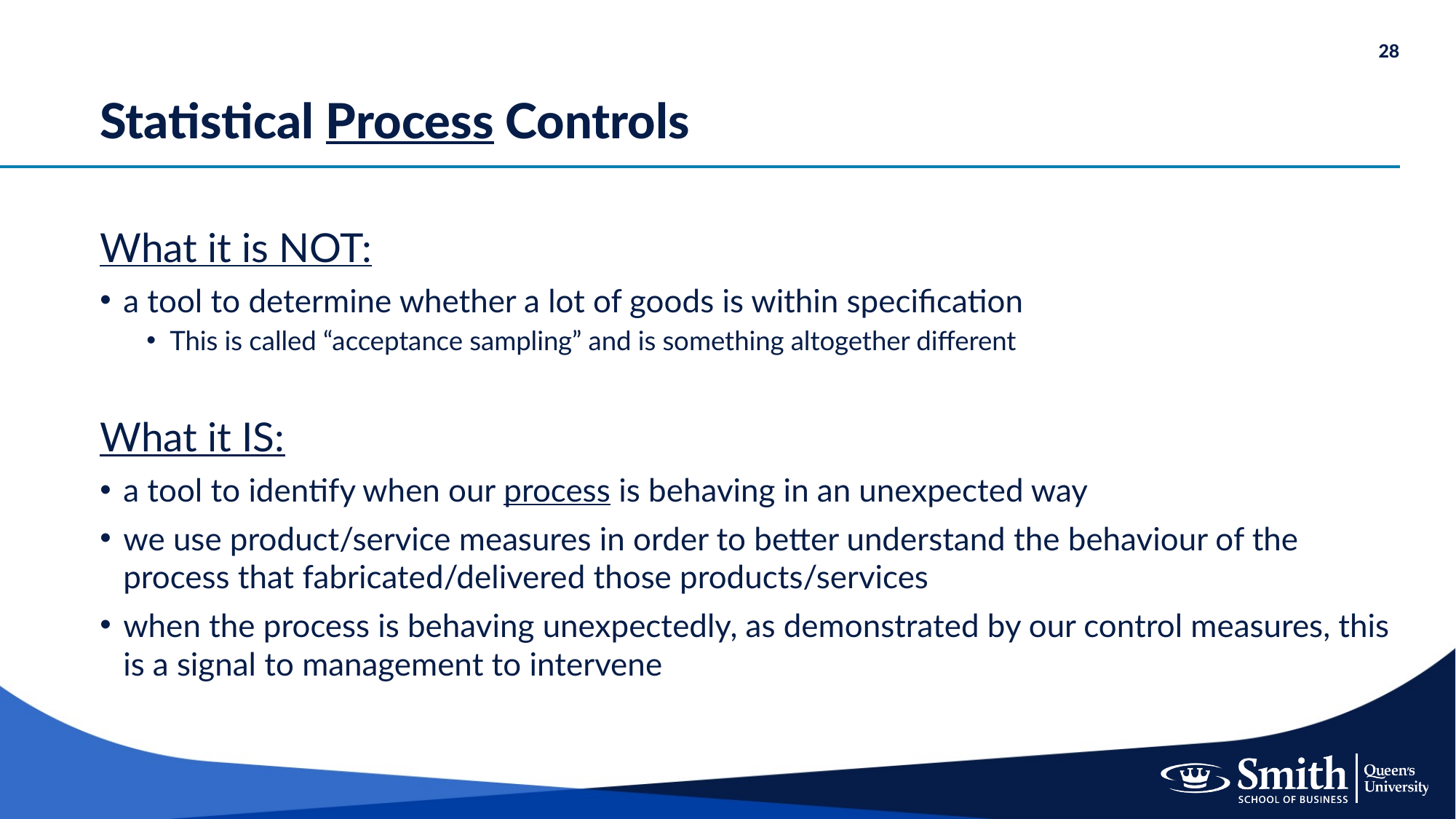

# Statistical Process Controls
What it is NOT:
a tool to determine whether a lot of goods is within specification
This is called “acceptance sampling” and is something altogether different

What it IS:
a tool to identify when our process is behaving in an unexpected way
we use product/service measures in order to better understand the behaviour of the process that fabricated/delivered those products/services
when the process is behaving unexpectedly, as demonstrated by our control measures, this is a signal to management to intervene